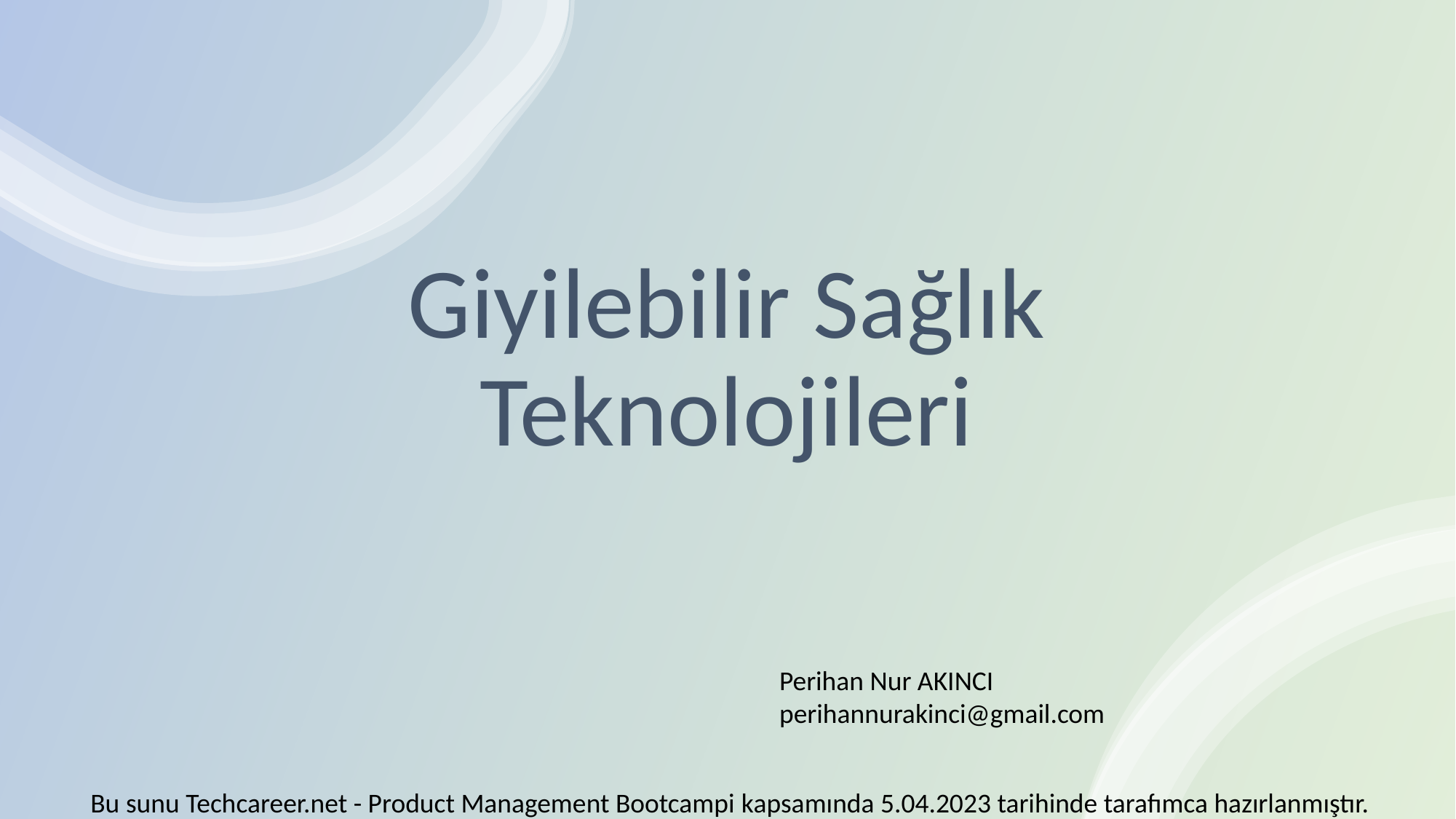

# Giyilebilir Sağlık Teknolojileri

Perihan Nur AKINCI 
perihannurakinci@gmail.com
Bu sunu Techcareer.net - Product Management Bootcampi kapsamında 5.04.2023 tarihinde tarafımca hazırlanmıştır.